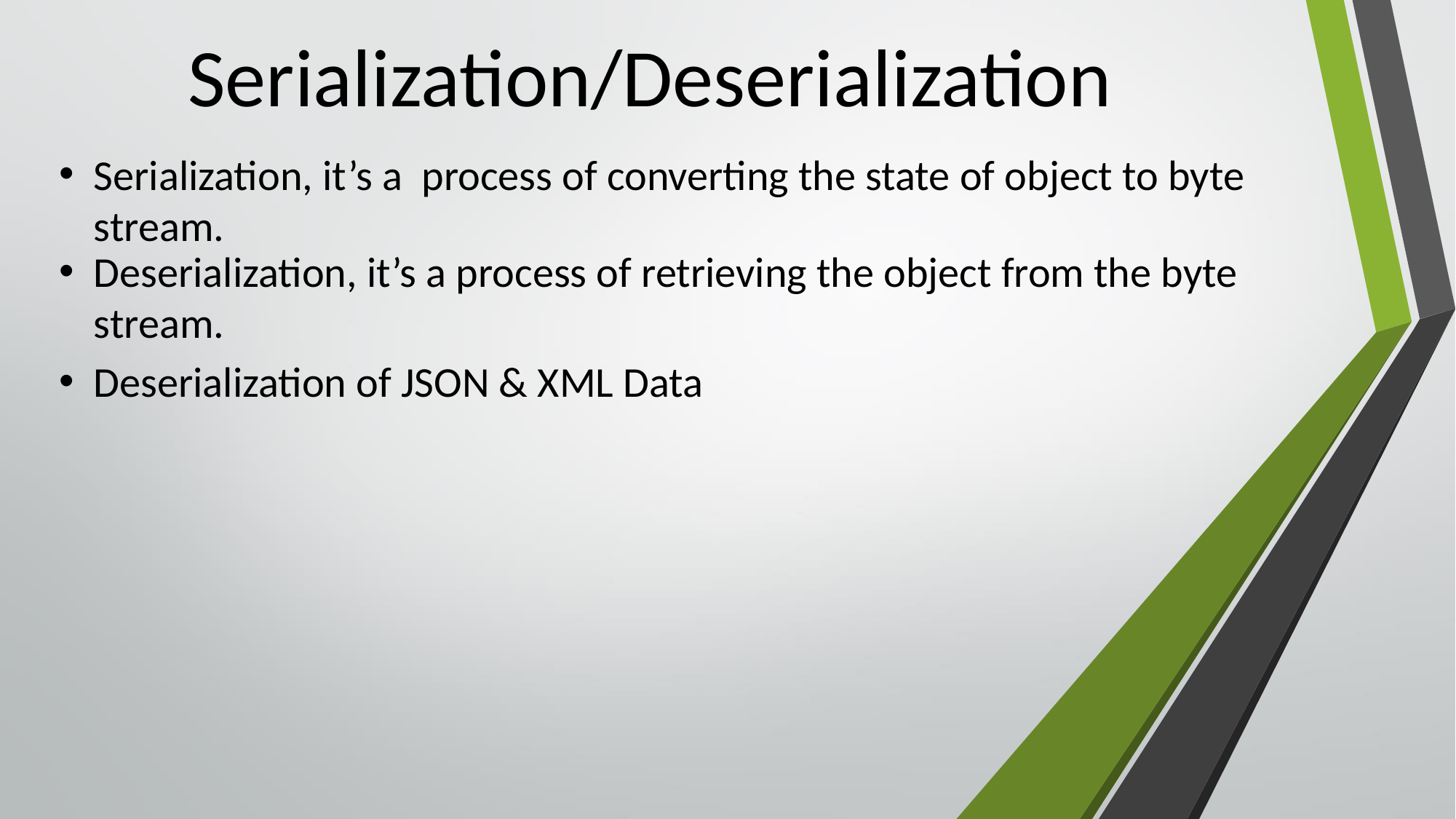

Serialization/Deserialization
Serialization, it’s a  process of converting the state of object to byte stream.
Deserialization, it’s a process of retrieving the object from the byte stream.

Deserialization of JSON & XML Data